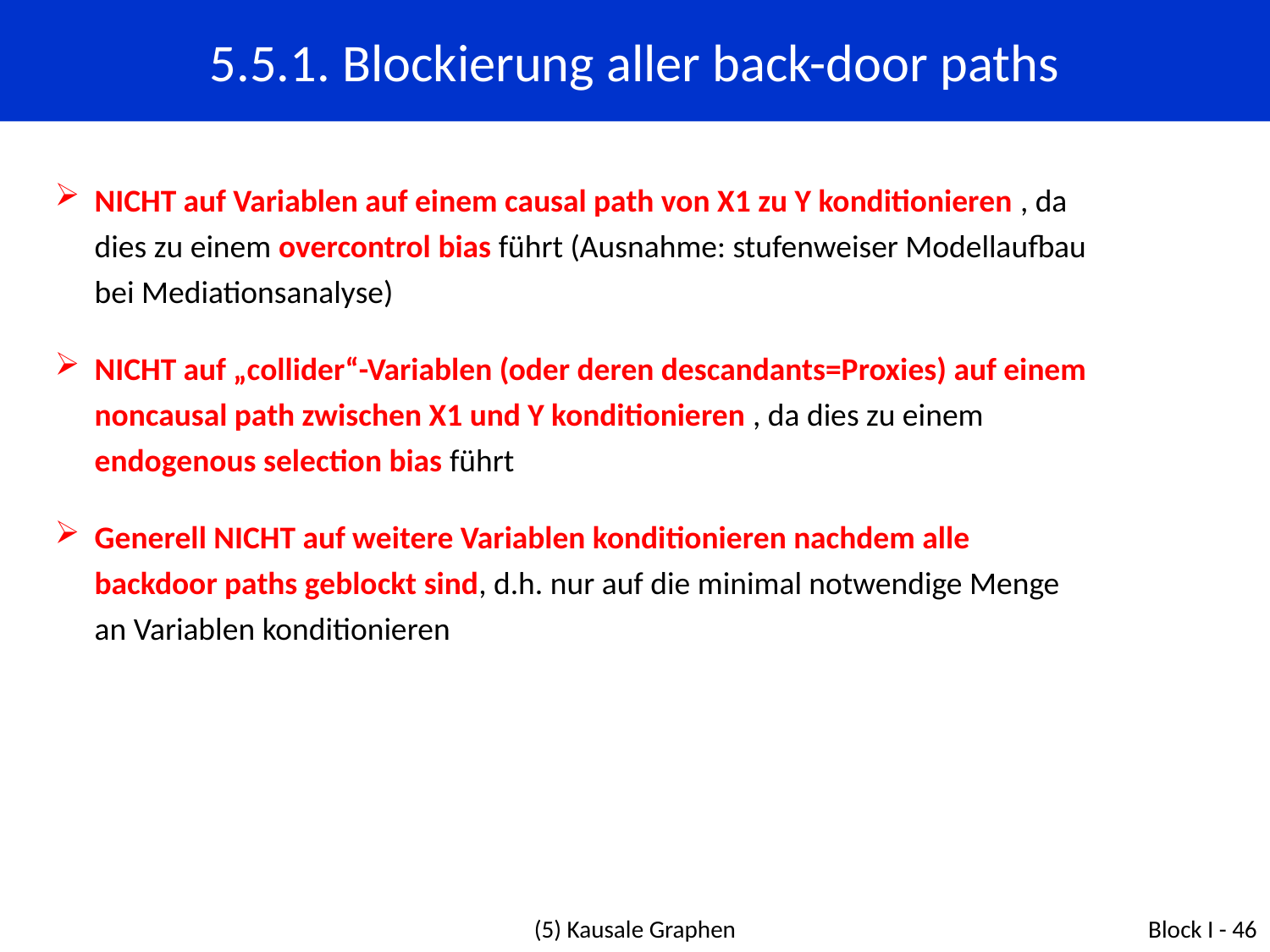

5.5.1. Blockierung aller back-door paths
NICHT auf Variablen auf einem causal path von X1 zu Y konditionieren , da dies zu einem overcontrol bias führt (Ausnahme: stufenweiser Modellaufbau bei Mediationsanalyse)
NICHT auf „collider“-Variablen (oder deren descandants=Proxies) auf einem noncausal path zwischen X1 und Y konditionieren , da dies zu einem endogenous selection bias führt
Generell NICHT auf weitere Variablen konditionieren nachdem alle backdoor paths geblockt sind, d.h. nur auf die minimal notwendige Menge an Variablen konditionieren

(5) Kausale Graphen
Block I - 46